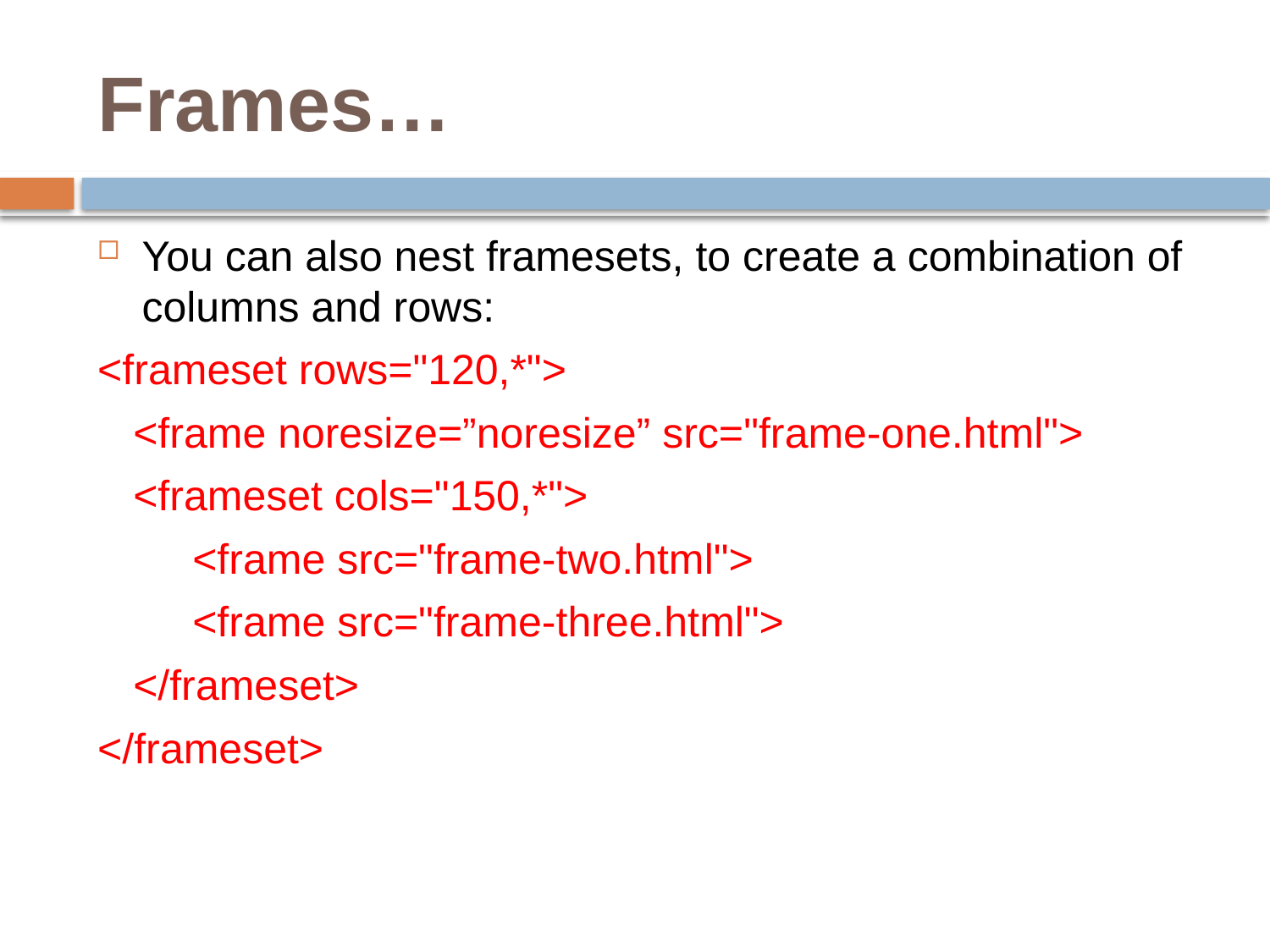

# Frames…
You can also nest framesets, to create a combination of columns and rows:
<frameset rows="120,*">
   <frame noresize=”noresize” src="frame-one.html">
   <frameset cols="150,*">
        <frame src="frame-two.html">
        <frame src="frame-three.html">
   </frameset>
</frameset>